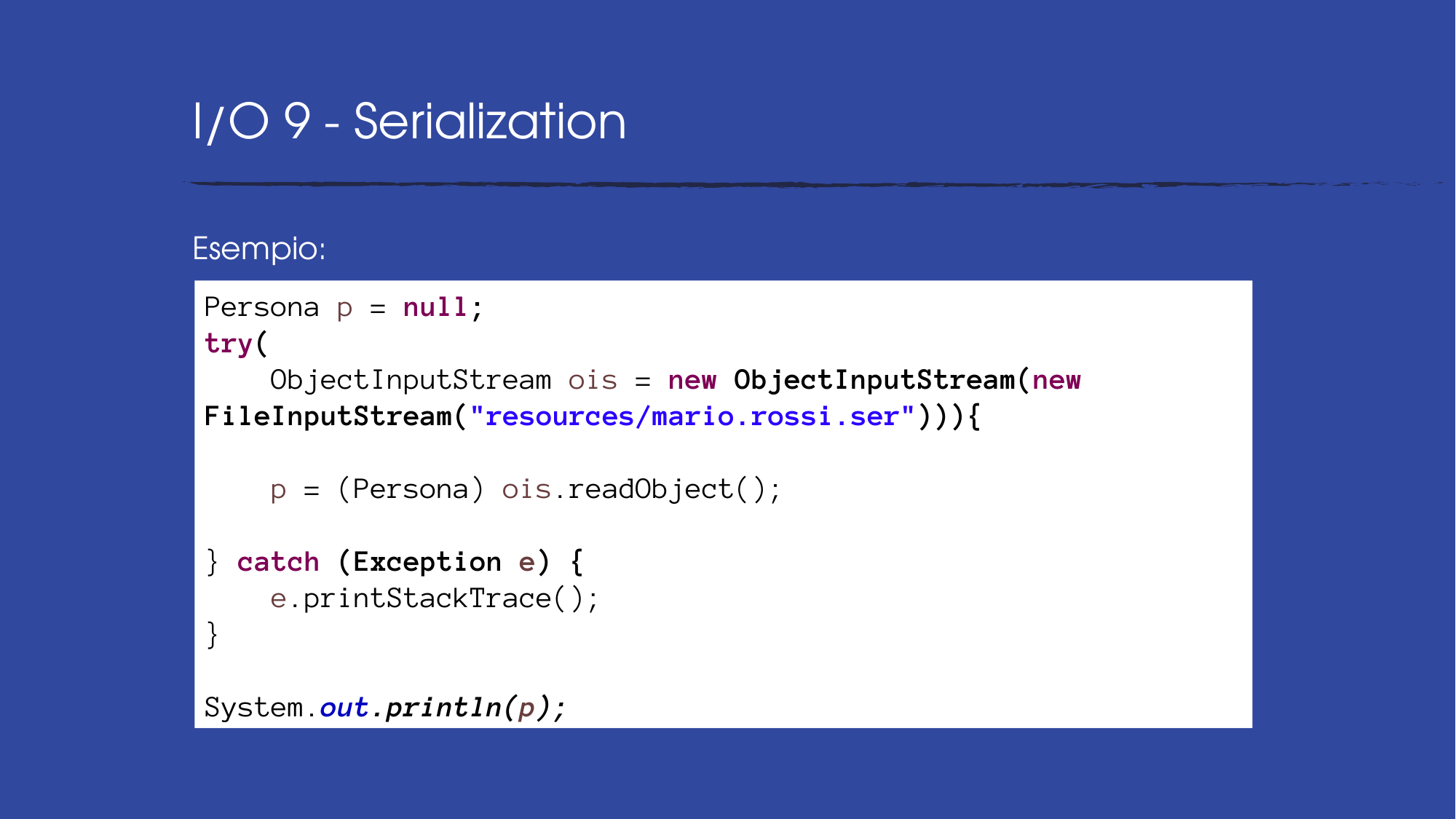

# I/O 9 - Serialization
Esempio:
Persona p = null;
try(
    ObjectInputStream ois = new ObjectInputStream(new FileInputStream("resources/mario.rossi.ser"))){

    p = (Persona) ois.readObject();

} catch (Exception e) {
    e.printStackTrace();
}

System.out.println(p);